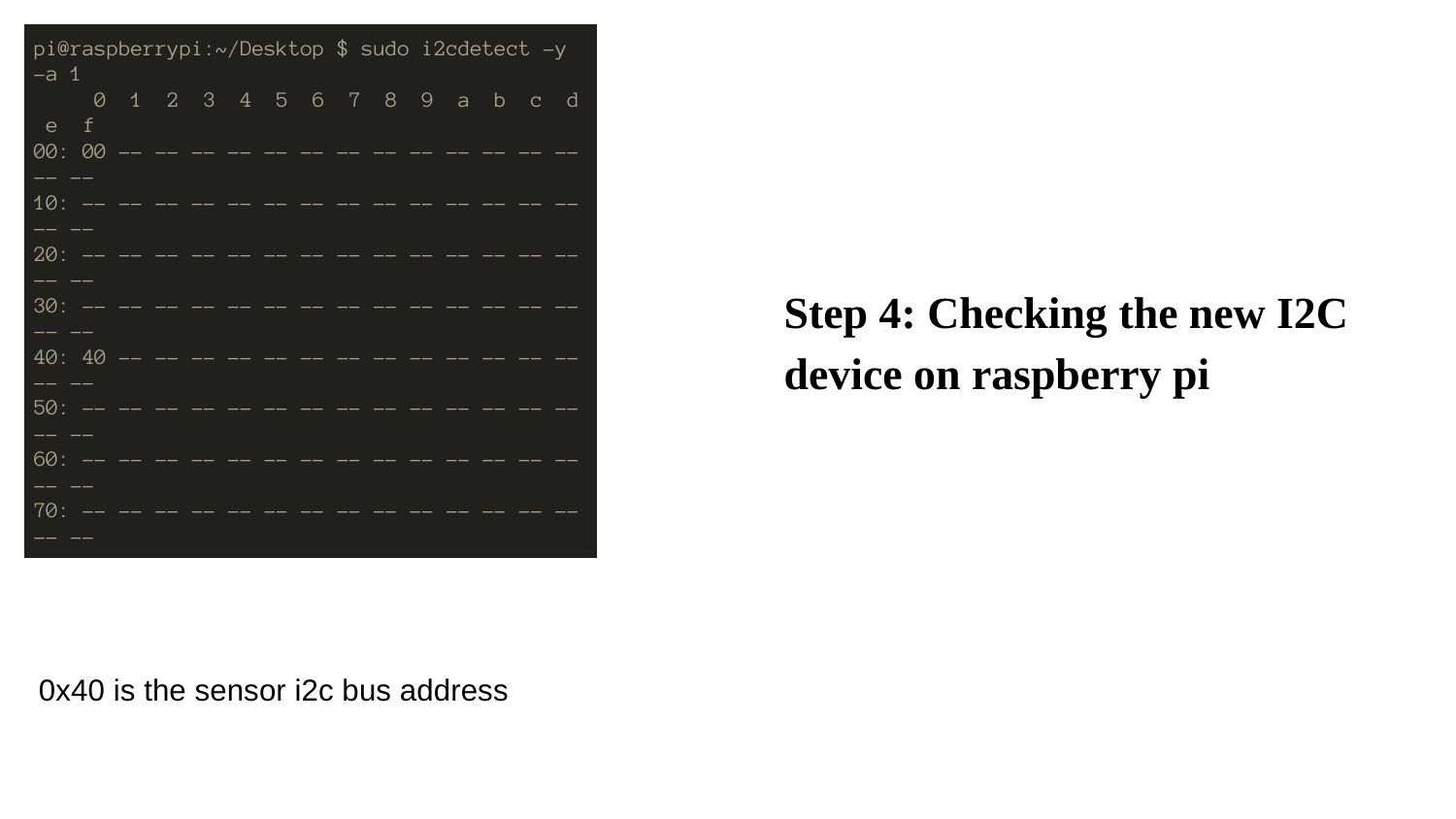

| pi@raspberrypi:~/Desktop $ sudo i2cdetect -y -a 1 0 1 2 3 4 5 6 7 8 9 a b c d e f 00: 00 -- -- -- -- -- -- -- -- -- -- -- -- -- -- -- 10: -- -- -- -- -- -- -- -- -- -- -- -- -- -- -- -- 20: -- -- -- -- -- -- -- -- -- -- -- -- -- -- -- -- 30: -- -- -- -- -- -- -- -- -- -- -- -- -- -- -- -- 40: 40 -- -- -- -- -- -- -- -- -- -- -- -- -- -- -- 50: -- -- -- -- -- -- -- -- -- -- -- -- -- -- -- -- 60: -- -- -- -- -- -- -- -- -- -- -- -- -- -- -- -- 70: -- -- -- -- -- -- -- -- -- -- -- -- -- -- -- -- |
| --- |
Step 4: Checking the new I2C device on raspberry pi

0x40 is the sensor i2c bus address